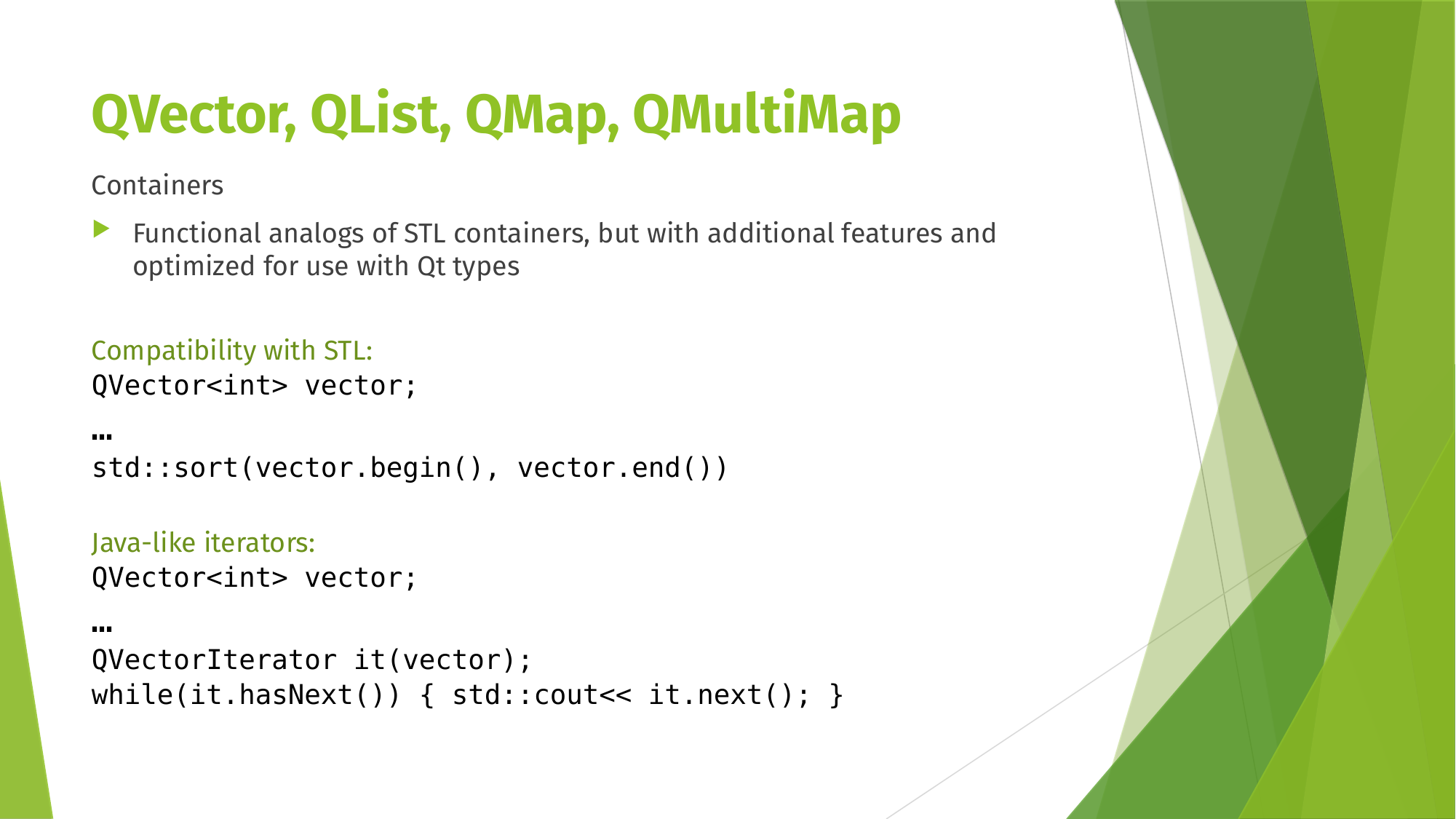

QVector, QList, QMap, QMultiMap
Containers
Functional analogs of STL containers, but with additional features and optimized for use with Qt types
Compatibility with STL:
QVector<int> vector;
…
std::sort(vector.begin(), vector.end())
Java-like iterators:
QVector<int> vector;
…
QVectorIterator it(vector);
while(it.hasNext()) { std::cout<< it.next(); }